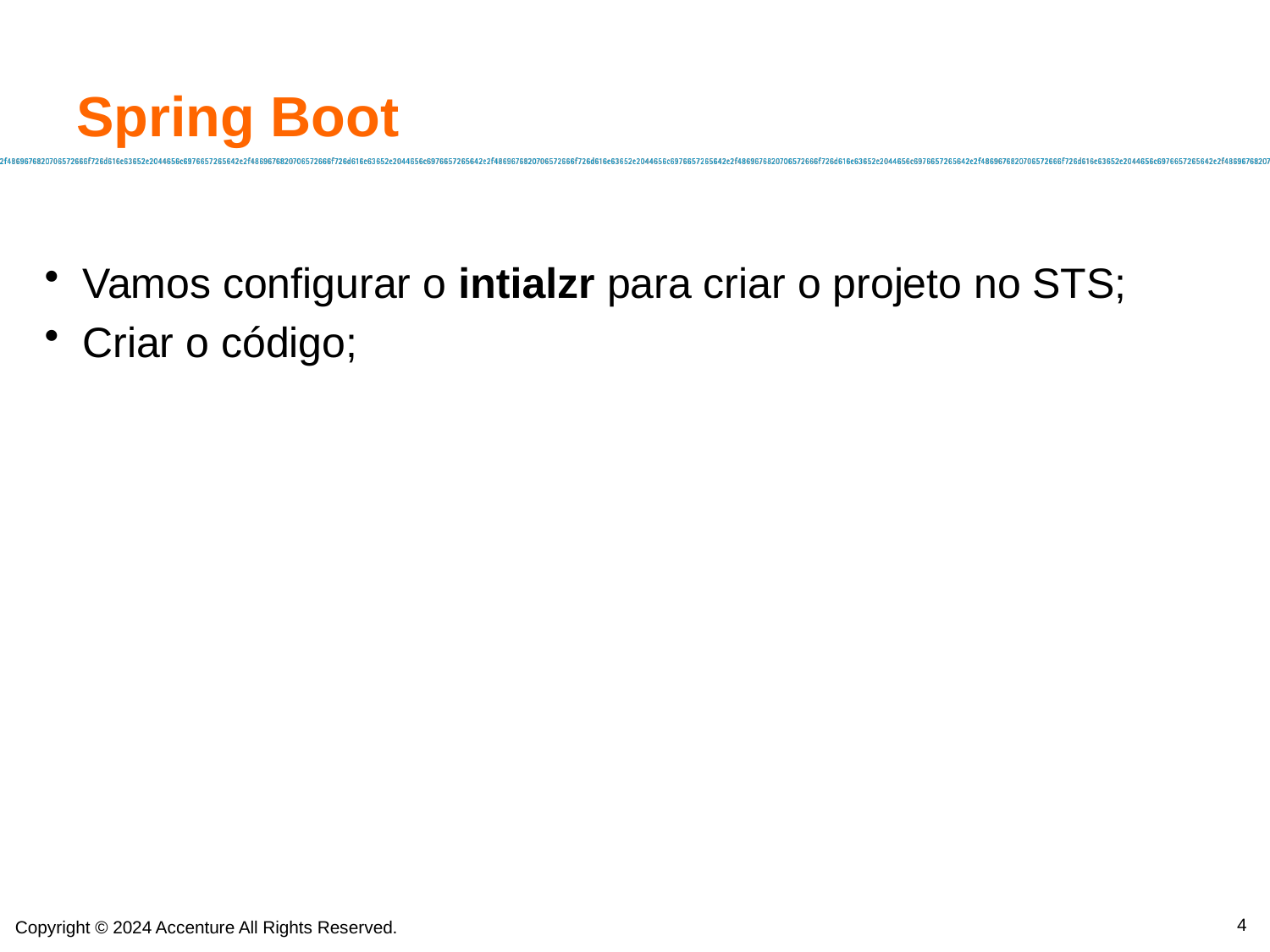

# Spring Boot

Vamos configurar o intialzr para criar o projeto no STS;
Criar o código;

4